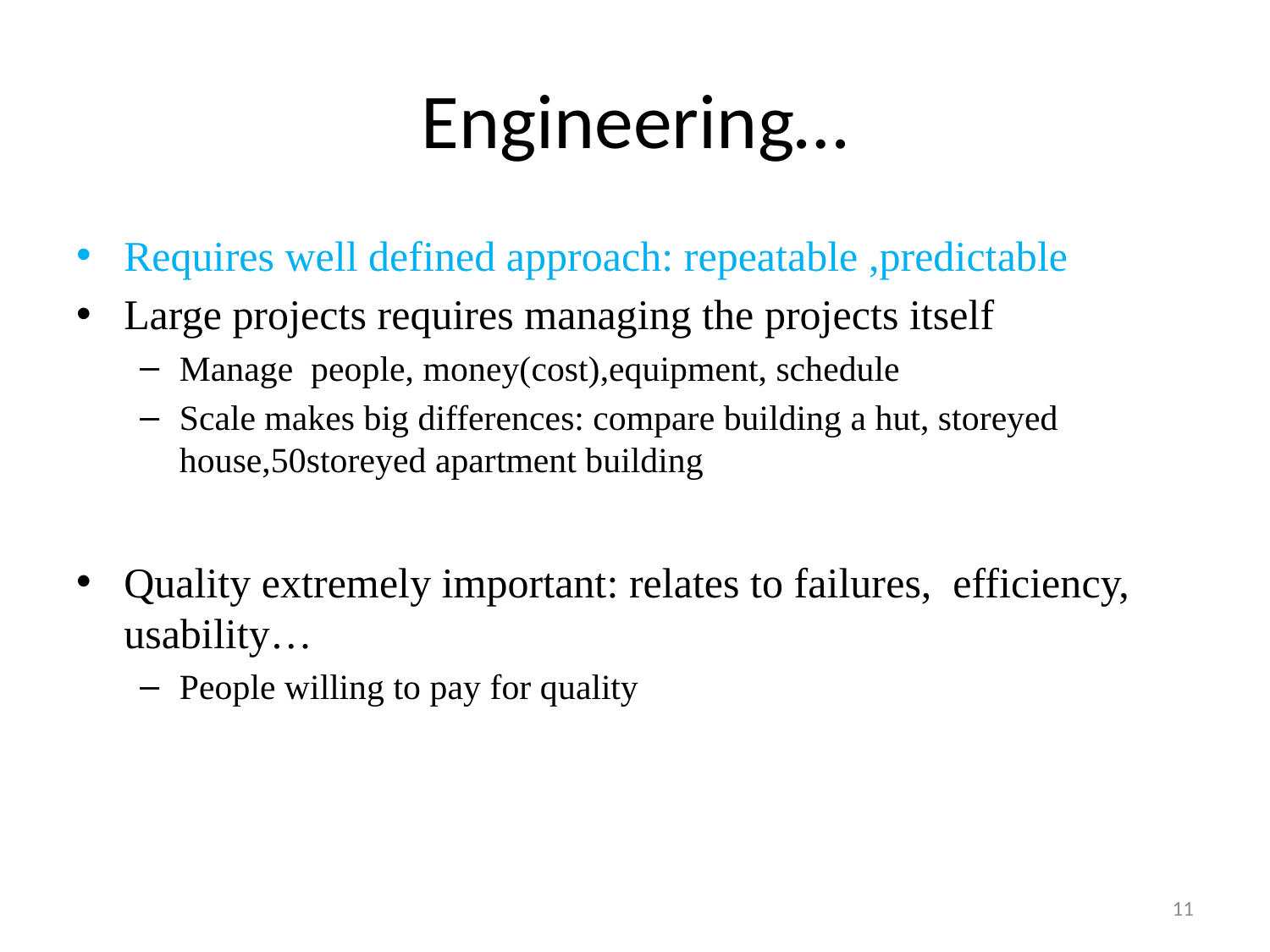

# Engineering…
Requires well defined approach: repeatable ,predictable
Large projects requires managing the projects itself
Manage  people, money(cost),equipment, schedule
Scale makes big differences: compare building a hut, storeyed house,50storeyed apartment building

Quality extremely important: relates to failures,  efficiency, usability…
People willing to pay for quality
11